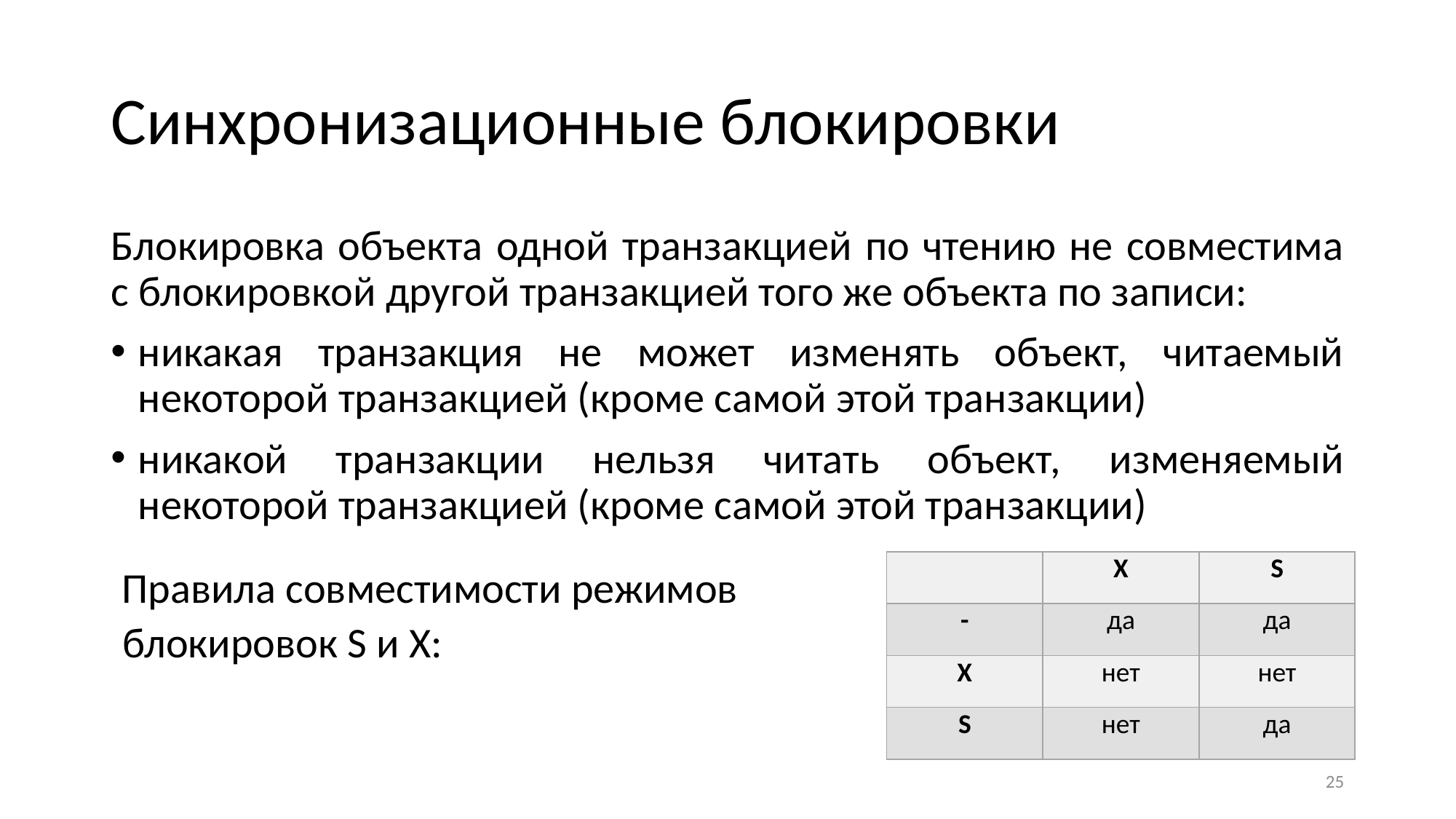

# Синхронизационные блокировки
Блокировка объекта одной транзакцией по чтению не совместима с блокировкой другой транзакцией того же объекта по записи:
никакая транзакция не может изменять объект, читаемый некоторой транзакцией (кроме самой этой транзакции)
никакой транзакции нельзя читать объект, изменяемый некоторой транзакцией (кроме самой этой транзакции)

Правила совместимости режимов блокировок S и X:
|  | X | S |
| --- | --- | --- |
| - | да | да |
| X | нет | нет |
| S | нет | да |
25